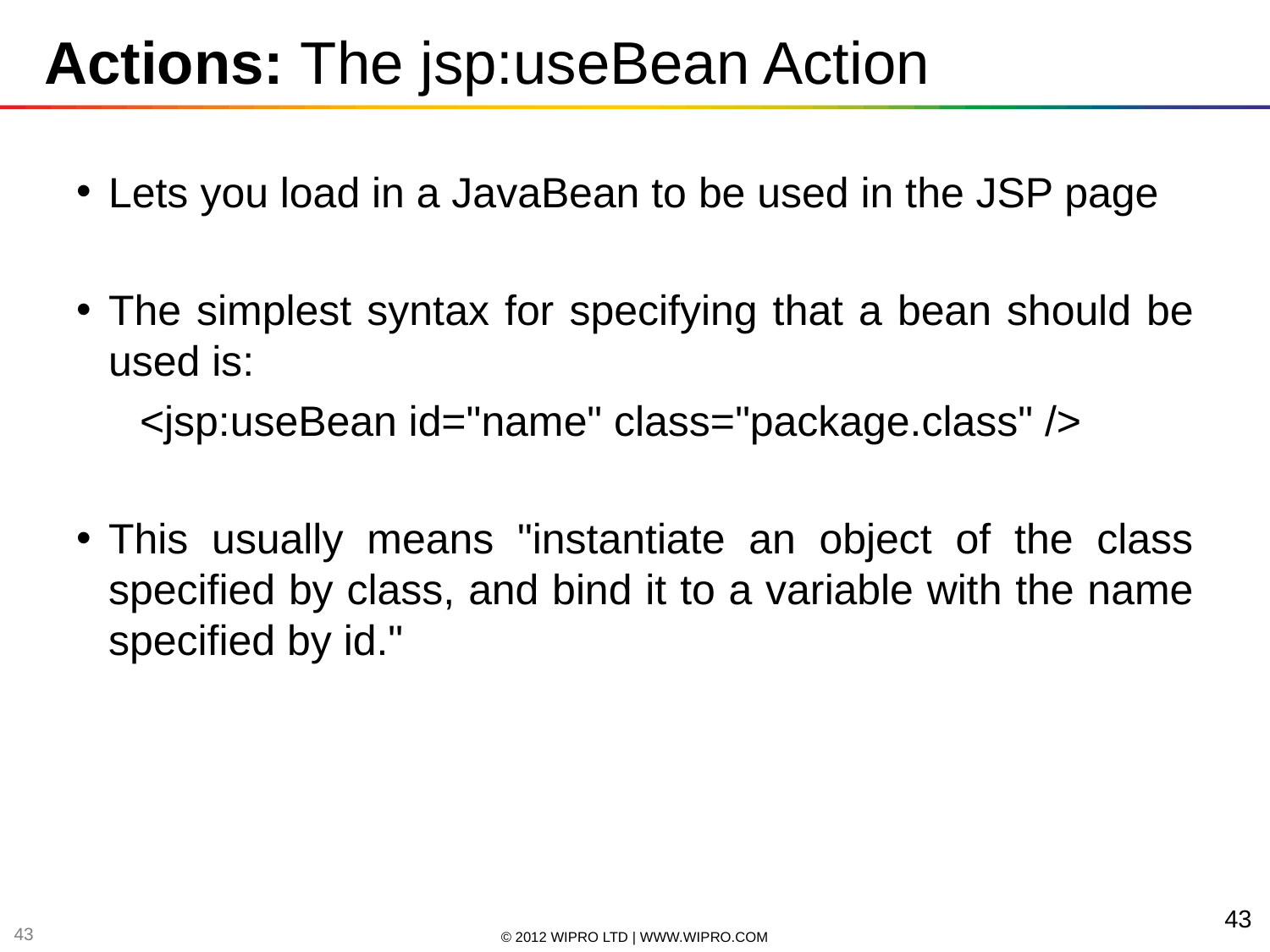

# Actions: The jsp:useBean Action
Lets you load in a JavaBean to be used in the JSP page

The simplest syntax for specifying that a bean should be used is:
<jsp:useBean id="name" class="package.class" />

This usually means "instantiate an object of the class specified by class, and bind it to a variable with the name specified by id."
43